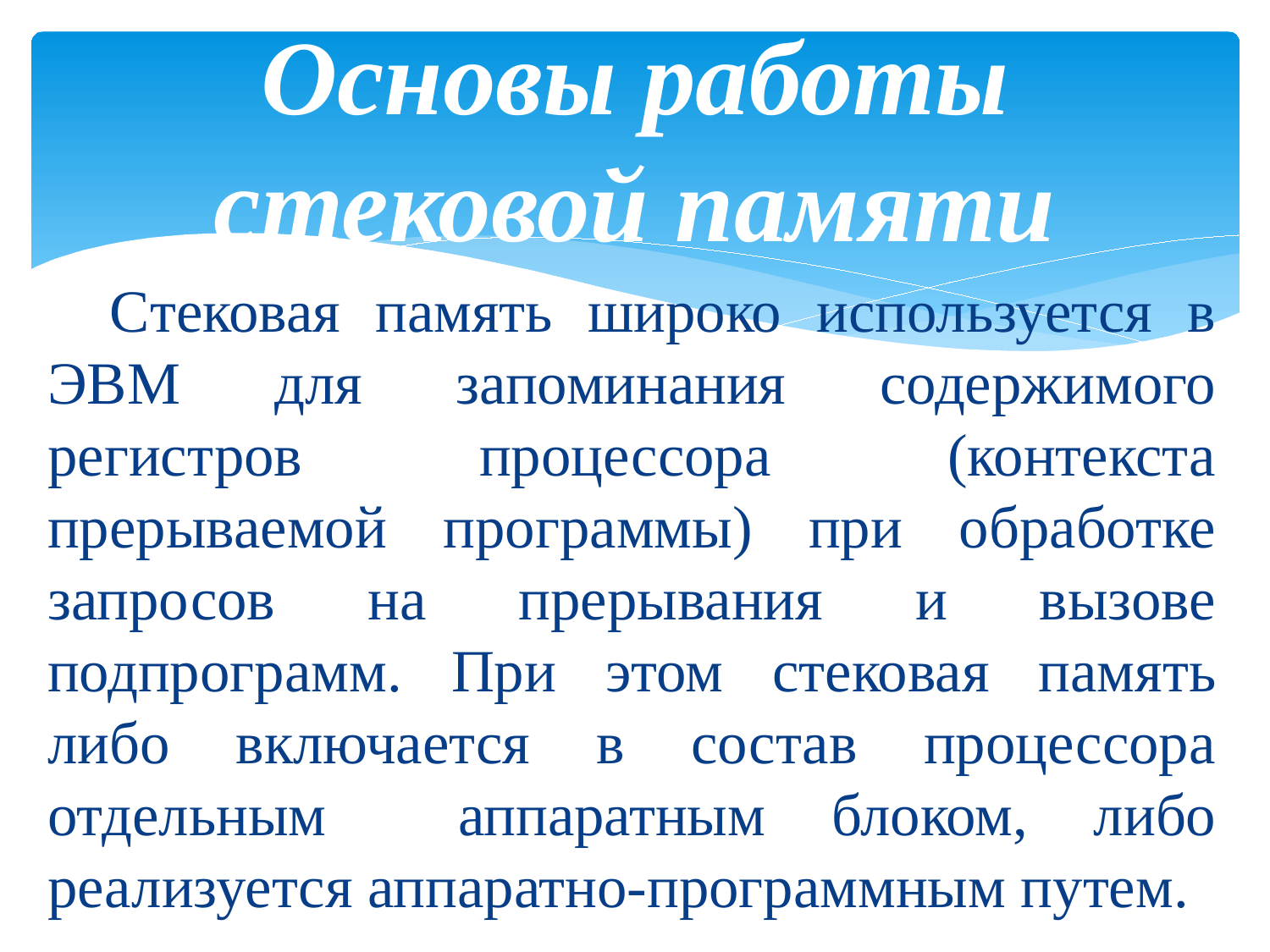

# Основы работы стековой памяти
Cтековая память широко используется в ЭВМ для запоминания содержимого регистров процессора (контекста прерываемой программы) при обработке запросов на прерывания и вызове подпрограмм. При этом стековая память либо включается в состав процессора отдельным  аппаратным блоком, либо реализуется аппаратно-программным путем.